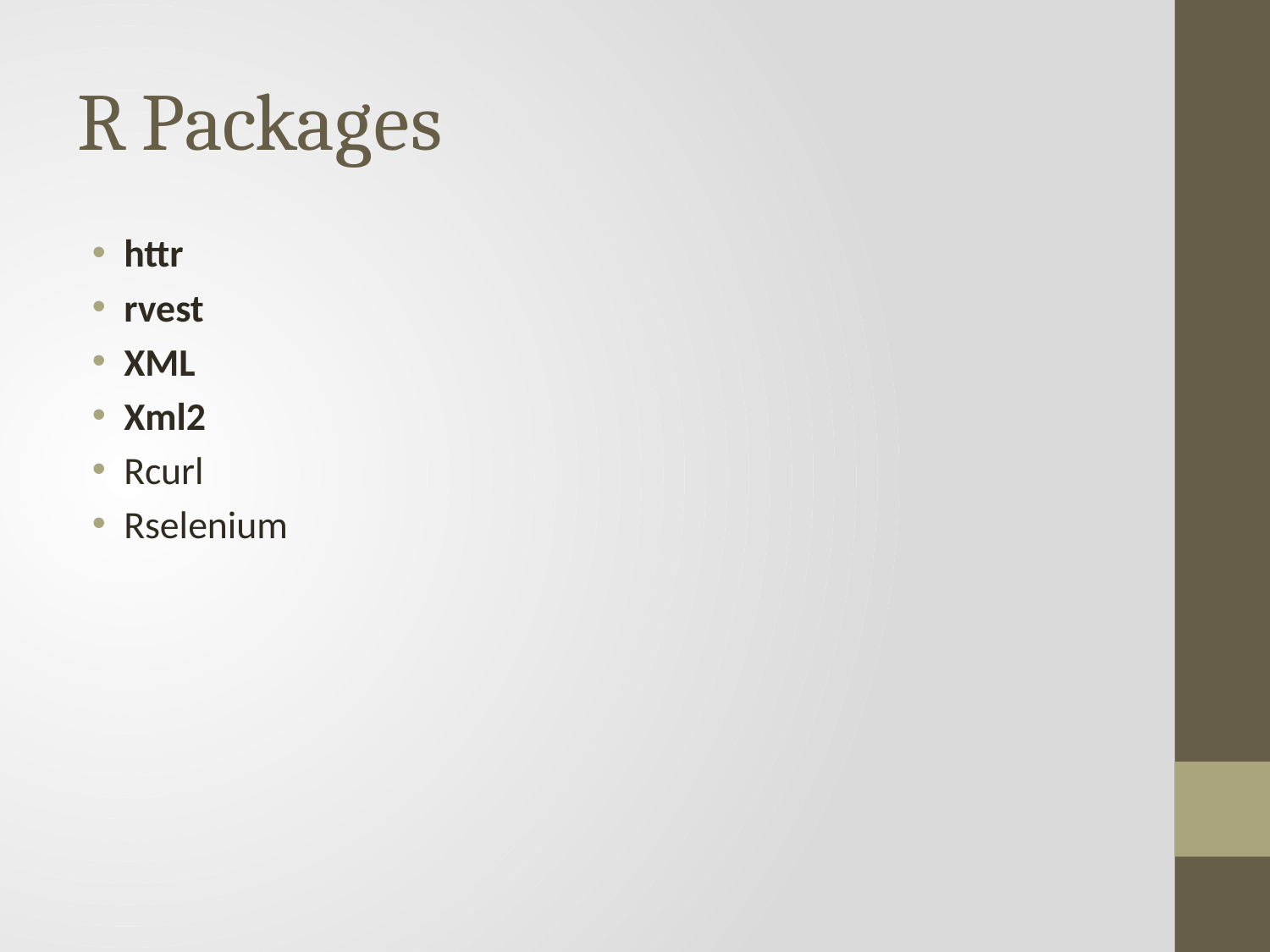

# R Packages
httr
rvest
XML
Xml2
Rcurl
Rselenium